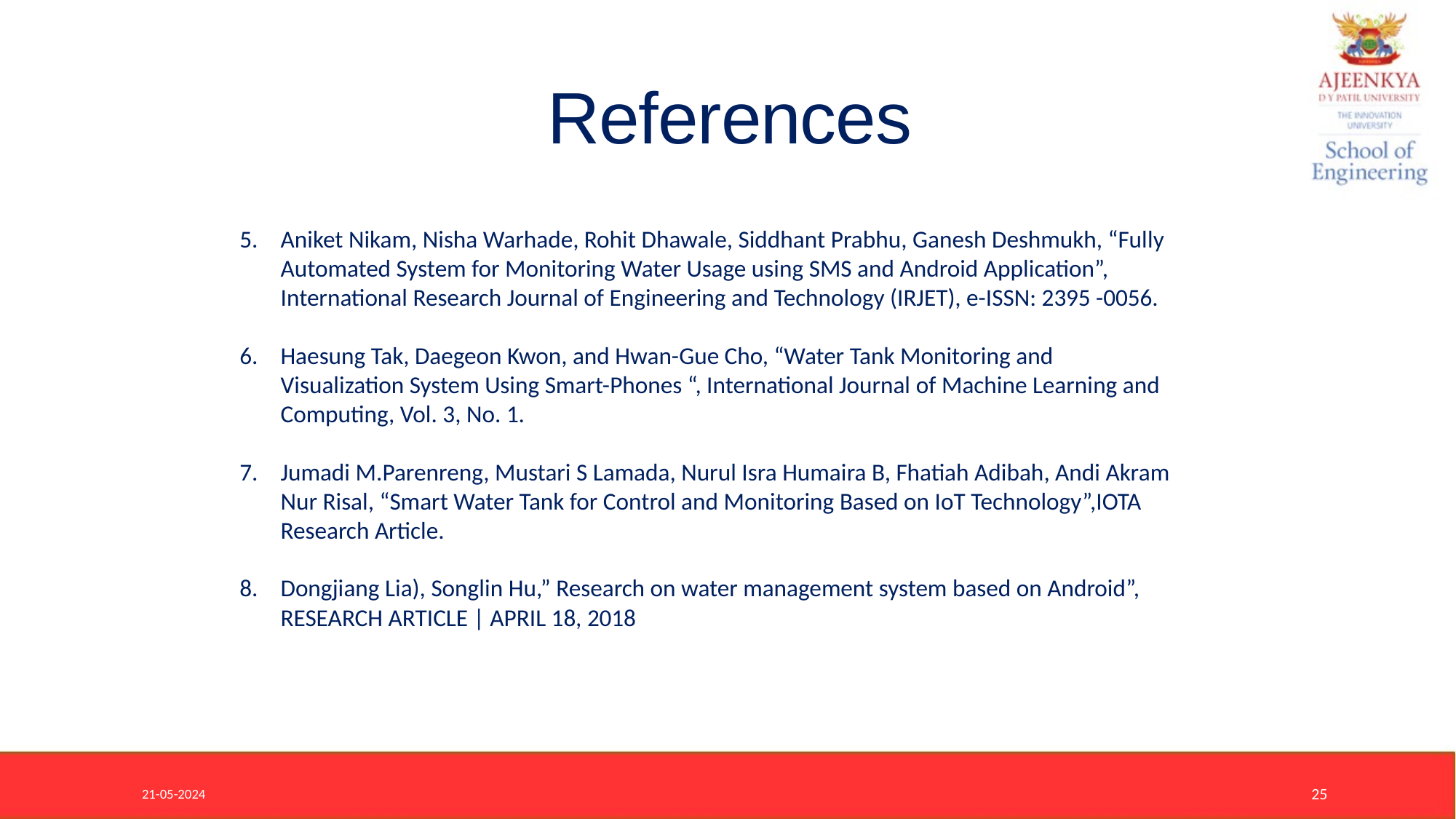

# References

Aniket Nikam, Nisha Warhade, Rohit Dhawale, Siddhant Prabhu, Ganesh Deshmukh, “Fully Automated System for Monitoring Water Usage using SMS and Android Application”, International Research Journal of Engineering and Technology (IRJET), e-ISSN: 2395 -0056.

Haesung Tak, Daegeon Kwon, and Hwan-Gue Cho, “Water Tank Monitoring and Visualization System Using Smart-Phones “, International Journal of Machine Learning and Computing, Vol. 3, No. 1.

Jumadi M.Parenreng, Mustari S Lamada, Nurul Isra Humaira B, Fhatiah Adibah, Andi Akram Nur Risal, “Smart Water Tank for Control and Monitoring Based on IoT Technology”,IOTA Research Article.

Dongjiang Lia), Songlin Hu,” Research on water management system based on Android”, RESEARCH ARTICLE | APRIL 18, 2018
21-05-2024
25